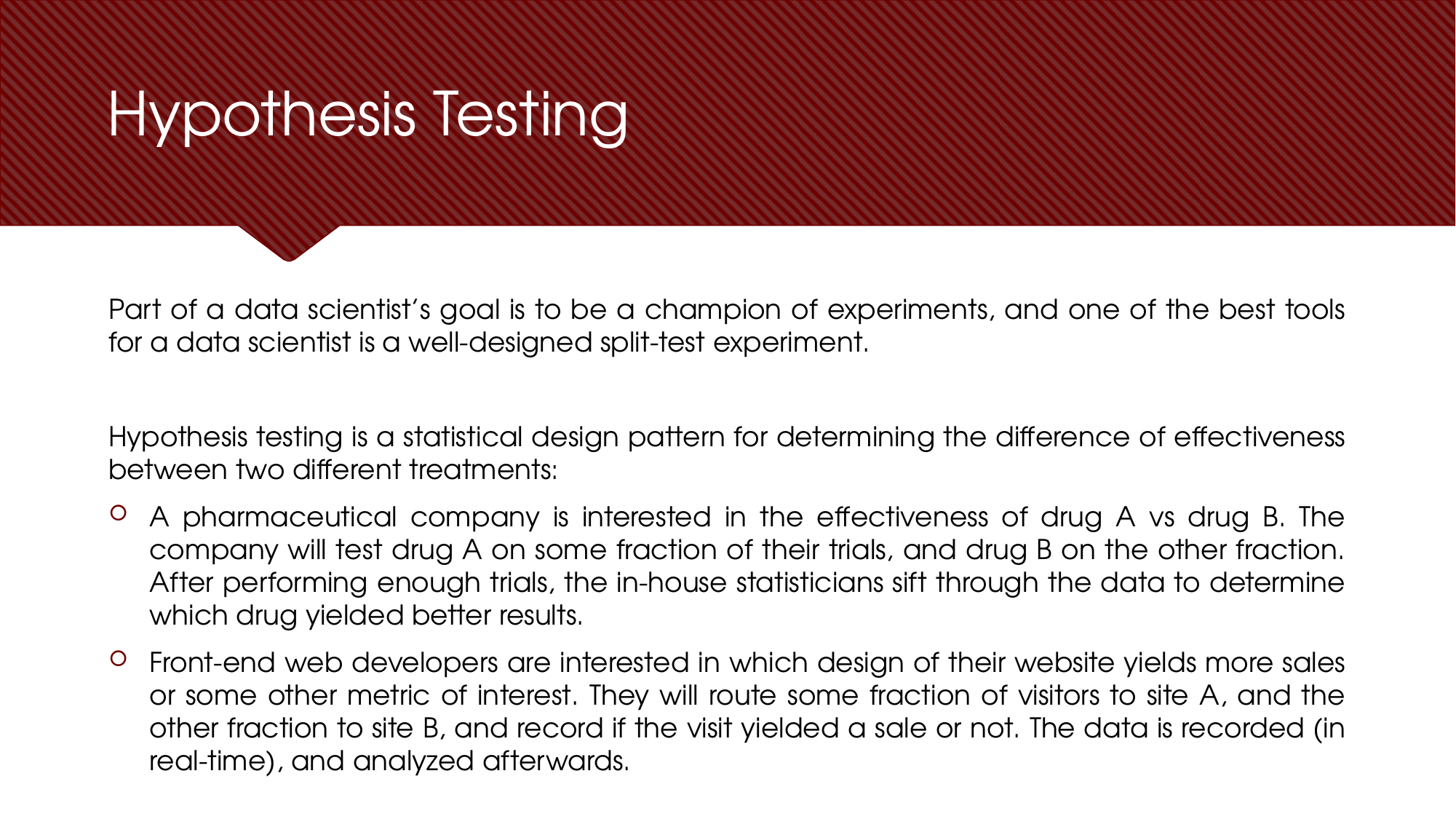

# Hypothesis Testing
Part of a data scientist’s goal is to be a champion of experiments, and one of the best tools for a data scientist is a well-designed split-test experiment.

Hypothesis testing is a statistical design pattern for determining the difference of effectiveness between two different treatments:
A pharmaceutical company is interested in the effectiveness of drug A vs drug B. The company will test drug A on some fraction of their trials, and drug B on the other fraction. After performing enough trials, the in-house statisticians sift through the data to determine which drug yielded better results.
Front-end web developers are interested in which design of their website yields more sales or some other metric of interest. They will route some fraction of visitors to site A, and the other fraction to site B, and record if the visit yielded a sale or not. The data is recorded (in real-time), and analyzed afterwards.